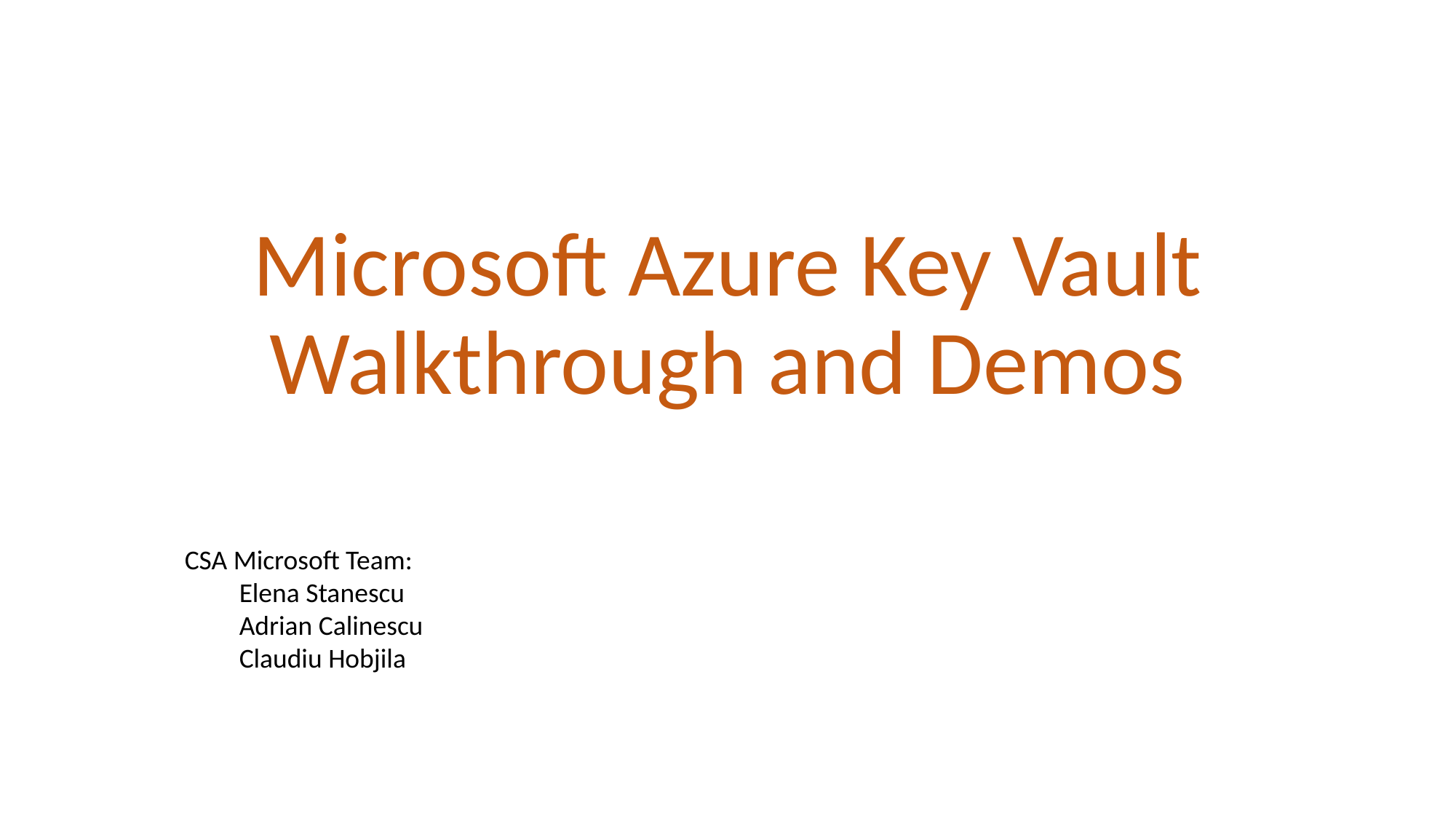

# Microsoft Azure Key Vault Walkthrough and Demos
CSA Microsoft Team:
Elena Stanescu
Adrian Calinescu
Claudiu Hobjila